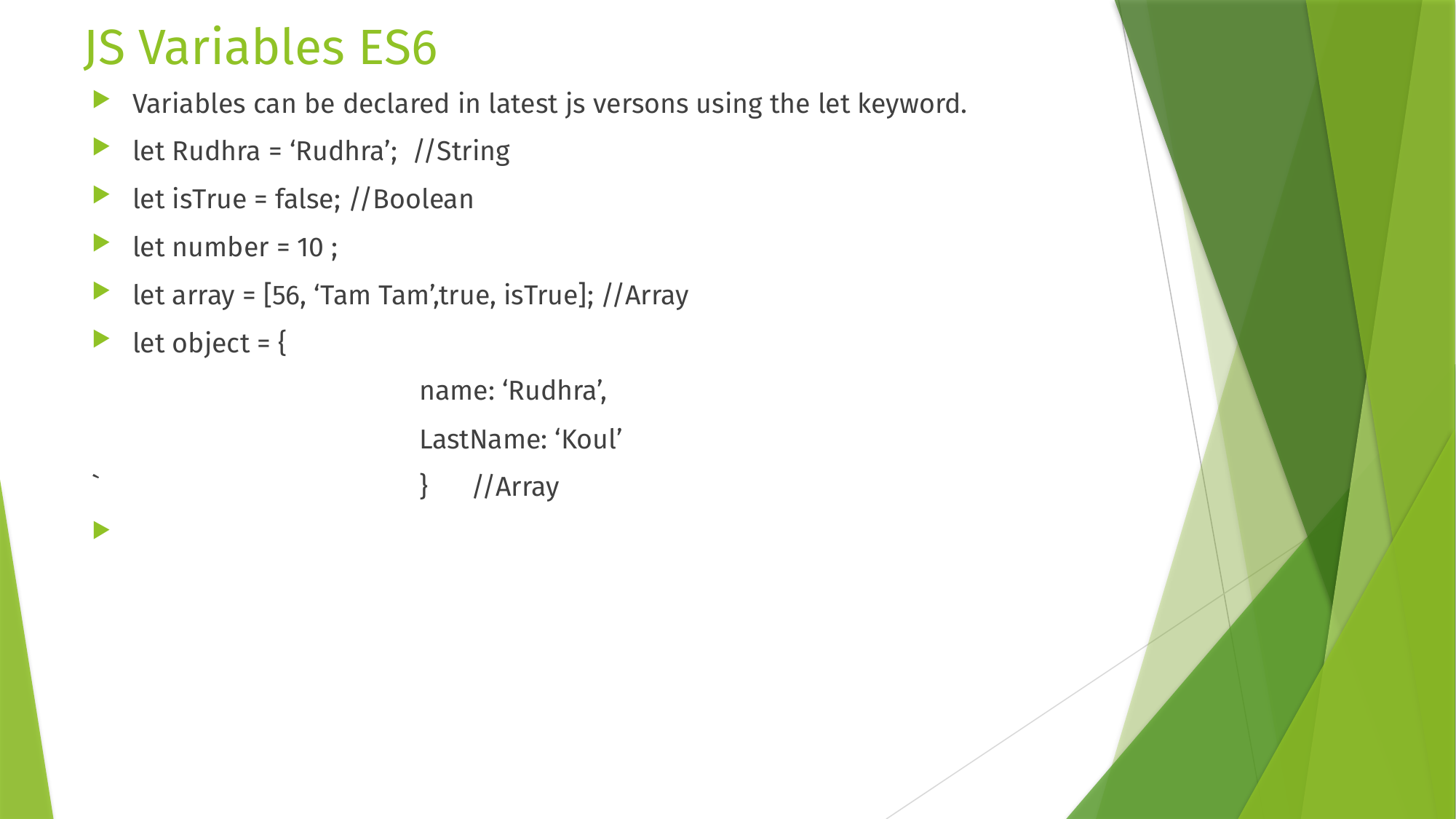

# JS Variables ES6
Variables can be declared in latest js versons using the let keyword.
let Rudhra = ‘Rudhra’;  //String
let isTrue = false; //Boolean
let number = 10 ;
let array = [56, ‘Tam Tam’,true, isTrue]; //Array
let object = {
			name: ‘Rudhra’,
			LastName: ‘Koul’
`			}      //Array